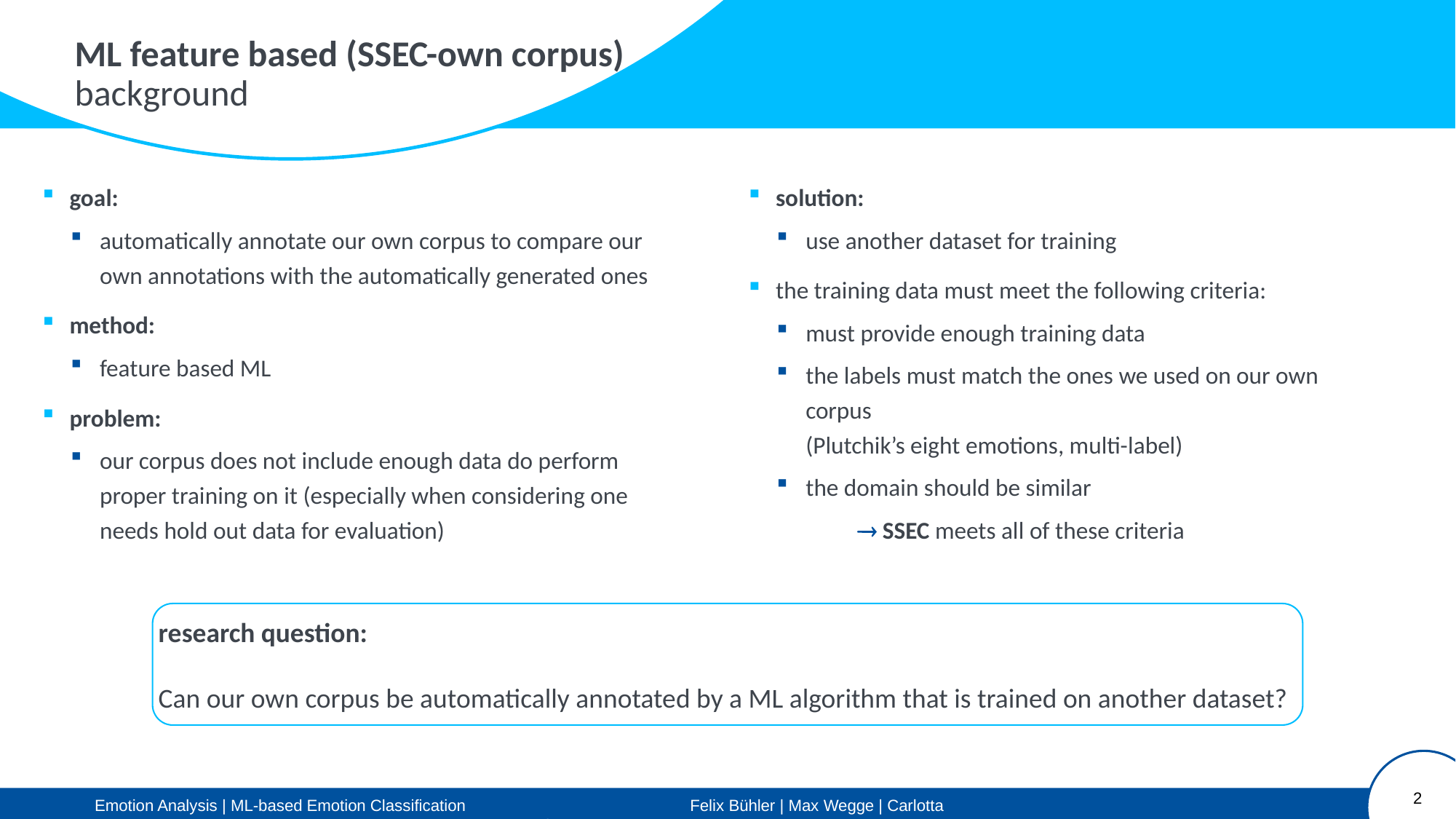

ML feature based (SSEC-own corpus)
background
goal:
automatically annotate our own corpus to compare our own annotations with the automatically generated ones
method:
feature based ML
problem:
our corpus does not include enough data do perform proper training on it (especially when considering one needs hold out data for evaluation)
solution:
use another dataset for training
the training data must meet the following criteria:
must provide enough training data
the labels must match the ones we used on our own corpus
(Plutchik’s eight emotions, multi-label)
the domain should be similar
	→ SSEC meets all of these criteria
research question:
Can our own corpus be automatically annotated by a ML algorithm that is trained on another dataset?
2
Emotion Analysis | ML-based Emotion Classification		           Felix Bühler | Max Wegge | Carlotta Quensel